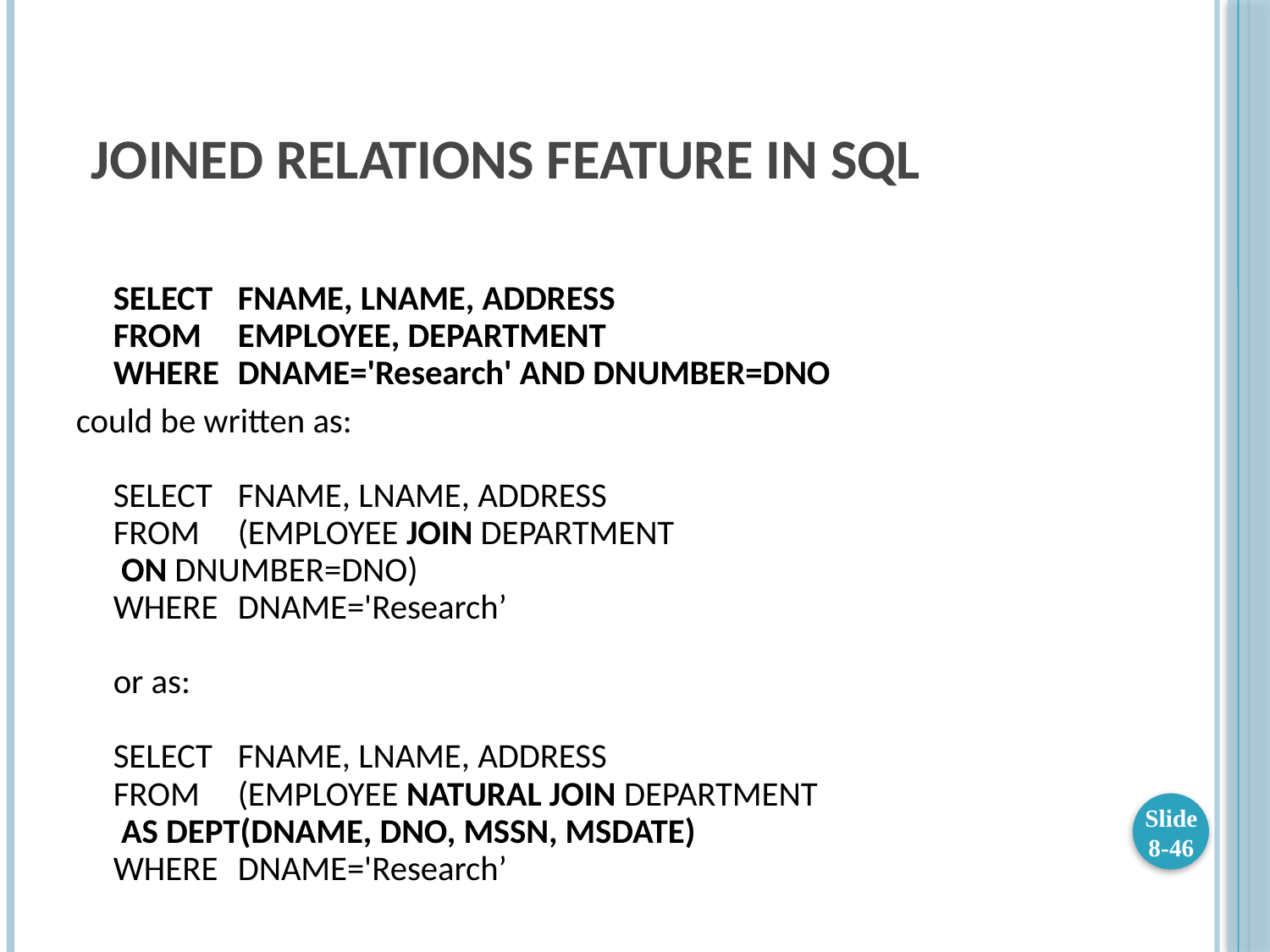

# Joined Relations Feature in SQL

		SELECT	FNAME, LNAME, ADDRESS
	FROM 	EMPLOYEE, DEPARTMENT
	WHERE	DNAME='Research' AND DNUMBER=DNO
could be written as:
	SELECT	FNAME, LNAME, ADDRESS
	FROM 	(EMPLOYEE JOIN DEPARTMENT
		 ON DNUMBER=DNO)
	WHERE	DNAME='Research’
or as:
	SELECT	FNAME, LNAME, ADDRESS
	FROM 	(EMPLOYEE NATURAL JOIN DEPARTMENT
		 AS DEPT(DNAME, DNO, MSSN, MSDATE)
	WHERE	DNAME='Research’
Slide 8-46